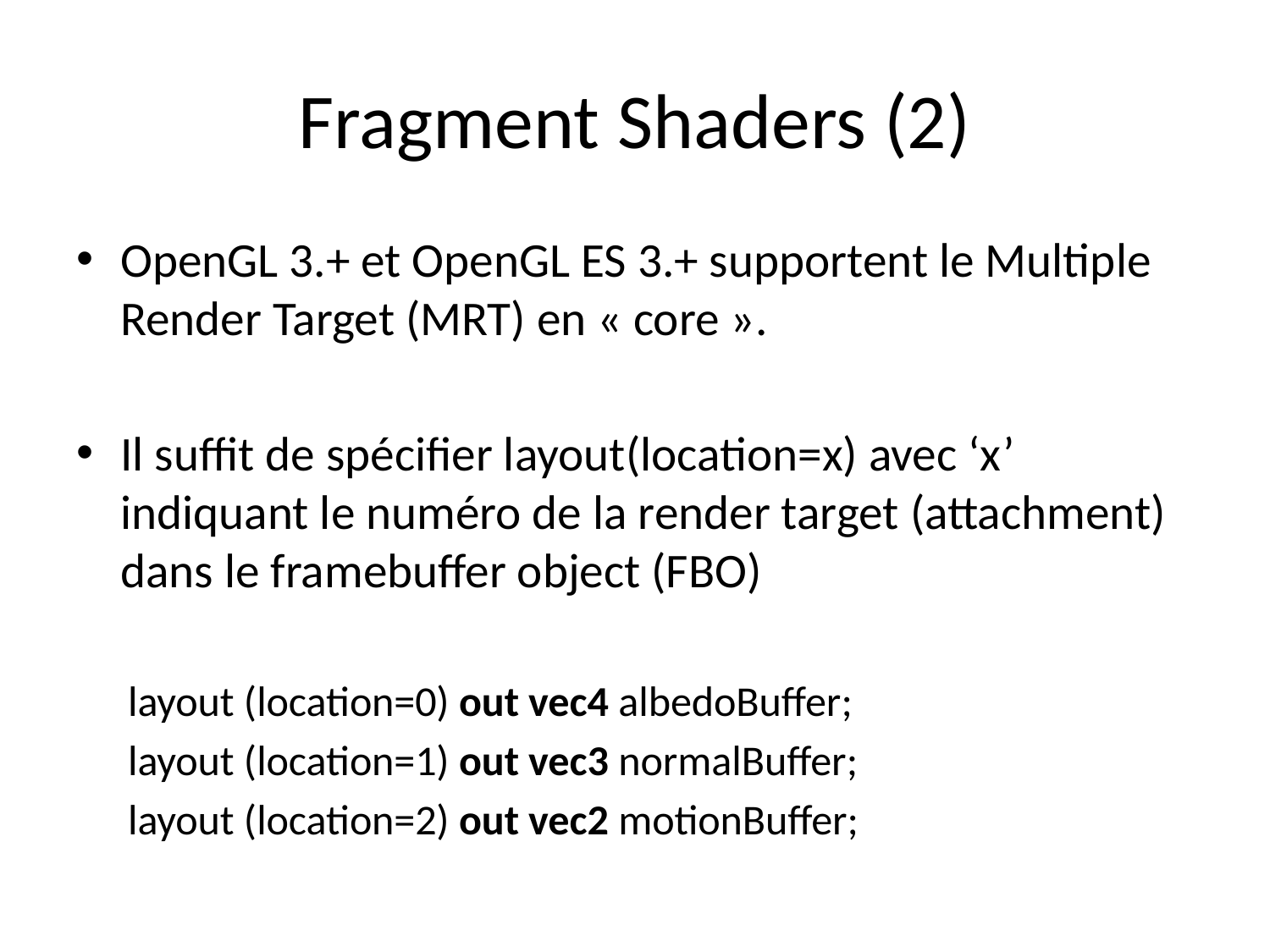

# Fragment Shaders (2)
OpenGL 3.+ et OpenGL ES 3.+ supportent le Multiple Render Target (MRT) en « core ».

Il suffit de spécifier layout(location=x) avec ‘x’ indiquant le numéro de la render target (attachment) dans le framebuffer object (FBO)

layout (location=0) out vec4 albedoBuffer;
layout (location=1) out vec3 normalBuffer;
layout (location=2) out vec2 motionBuffer;